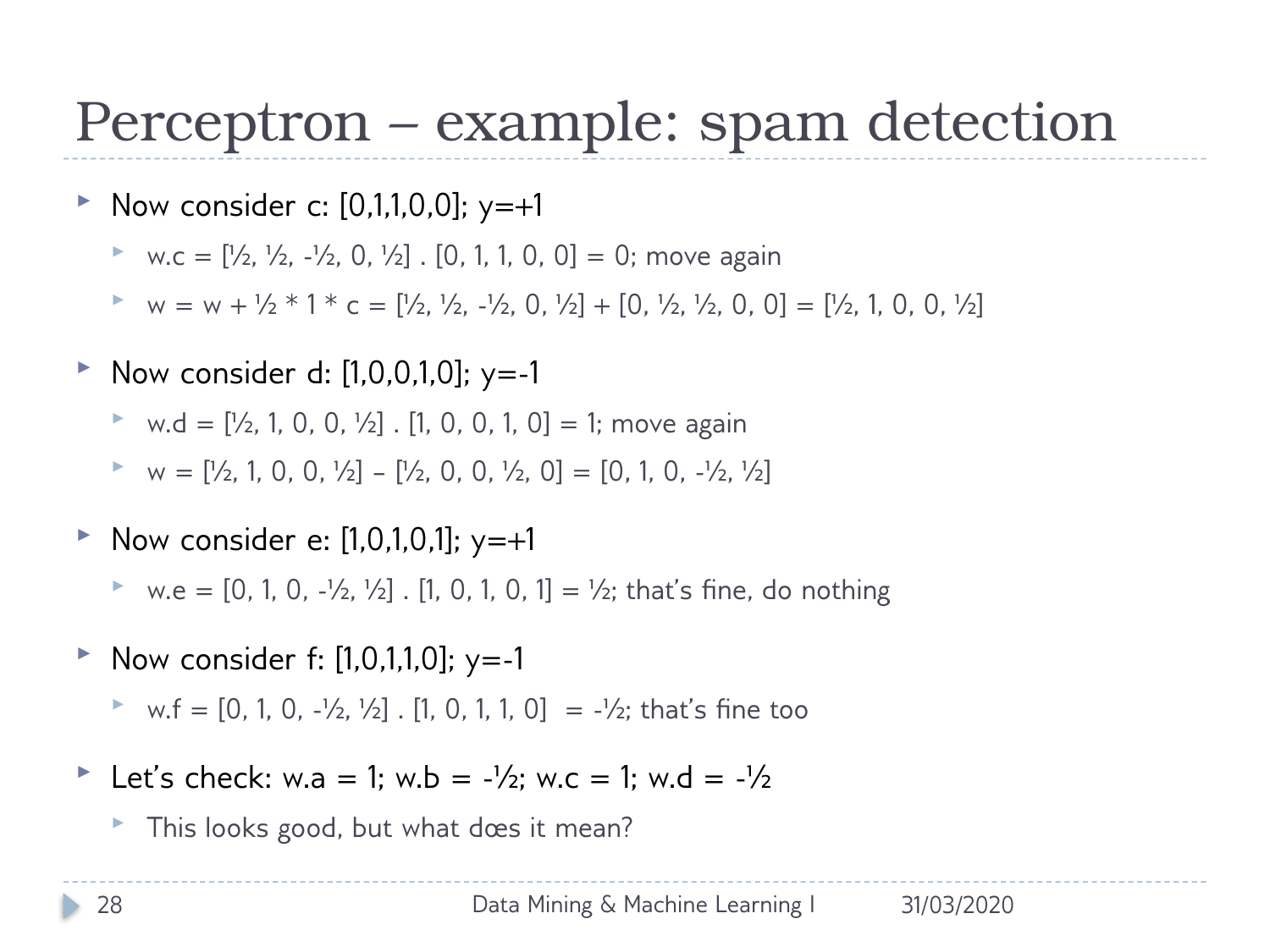

# Perceptron – example: spam detection
Now consider c: [0,1,1,0,0]; y=+1
w.c = [½, ½, -½, 0, ½] . [0, 1, 1, 0, 0] = 0; move again
w = w + ½ * 1 * c = [½, ½, -½, 0, ½] + [0, ½, ½, 0, 0] = [½, 1, 0, 0, ½]
Now consider d: [1,0,0,1,0]; y=-1
w.d = [½, 1, 0, 0, ½] . [1, 0, 0, 1, 0] = 1; move again
w = [½, 1, 0, 0, ½] – [½, 0, 0, ½, 0] = [0, 1, 0, -½, ½]
Now consider e: [1,0,1,0,1]; y=+1
w.e = [0, 1, 0, -½, ½] . [1, 0, 1, 0, 1] = ½; that’s fine, do nothing
Now consider f: [1,0,1,1,0]; y=-1
w.f = [0, 1, 0, -½, ½] . [1, 0, 1, 1, 0]  = -½; that’s fine too
Let’s check: w.a = 1; w.b = -½; w.c = 1; w.d = -½
This looks good, but what does it mean?

Data Mining & Machine Learning I
28
31/03/2020